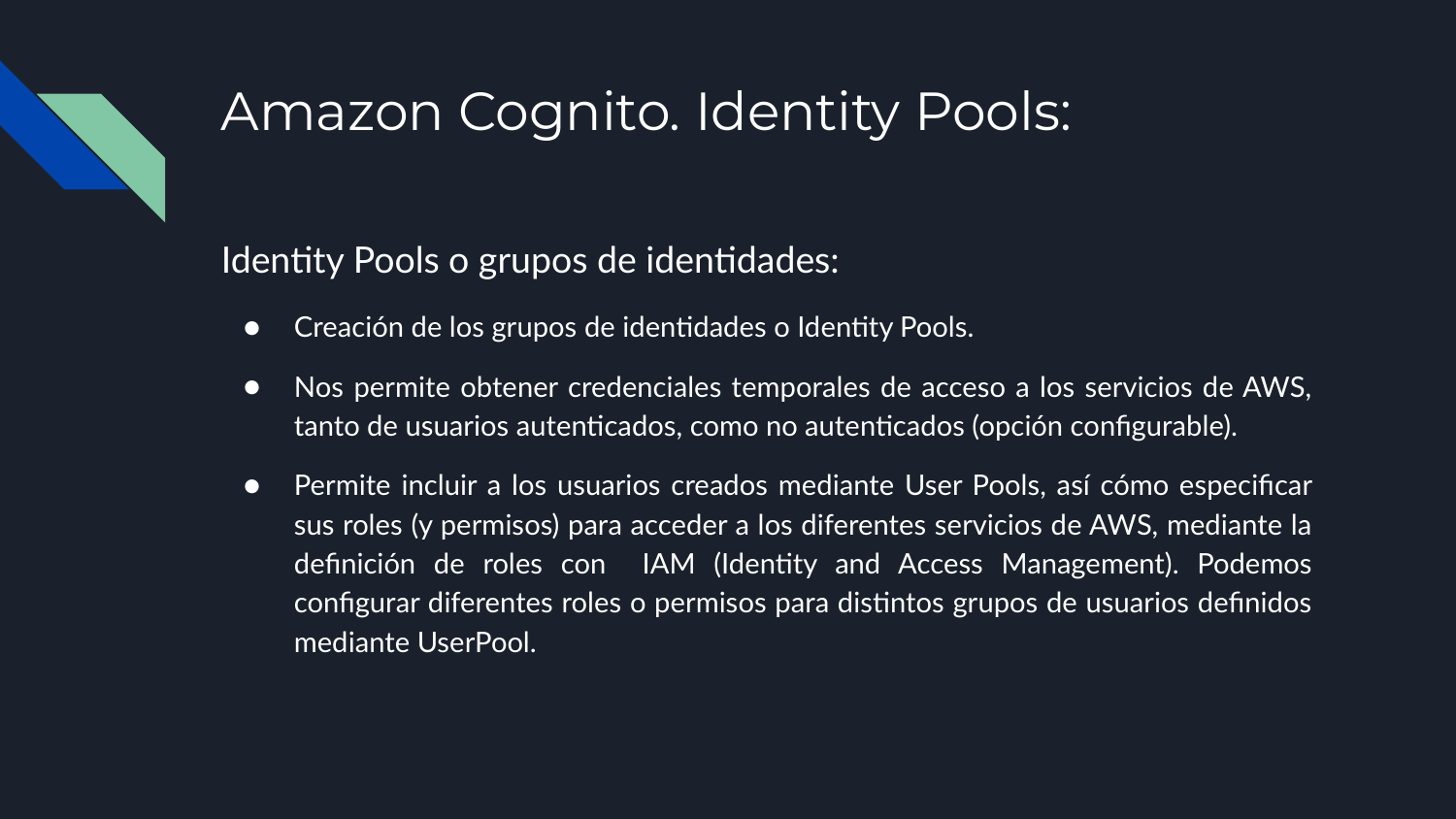

# Amazon Cognito. Identity Pools:

Identity Pools o grupos de identidades:
Creación de los grupos de identidades o Identity Pools.
Nos permite obtener credenciales temporales de acceso a los servicios de AWS, tanto de usuarios autenticados, como no autenticados (opción configurable).
Permite incluir a los usuarios creados mediante User Pools, así cómo especificar sus roles (y permisos) para acceder a los diferentes servicios de AWS, mediante la definición de roles con  IAM (Identity and Access Management). Podemos configurar diferentes roles o permisos para distintos grupos de usuarios definidos mediante UserPool.